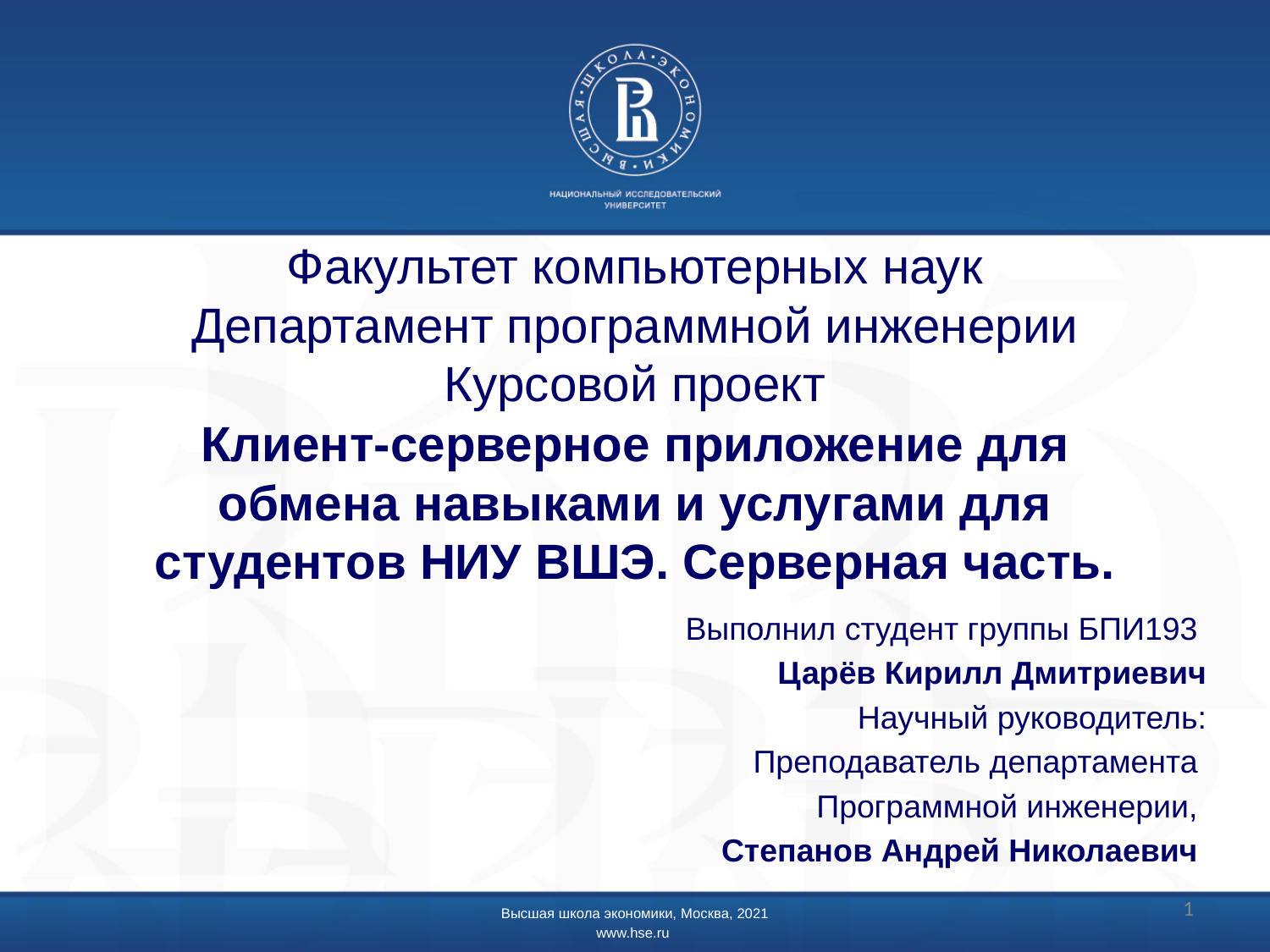

# Факультет компьютерных наук Департамент программной инженерии Курсовой проект Клиент-серверное приложение для обмена навыками и услугами для студентов НИУ ВШЭ. Серверная часть.
Выполнил студент группы БПИ193
Царёв Кирилл Дмитриевич
Научный руководитель:
Преподаватель департамента
Программной инженерии,
Степанов Андрей Николаевич

1
Высшая школа экономики, Москва, 2021
www.hse.ru